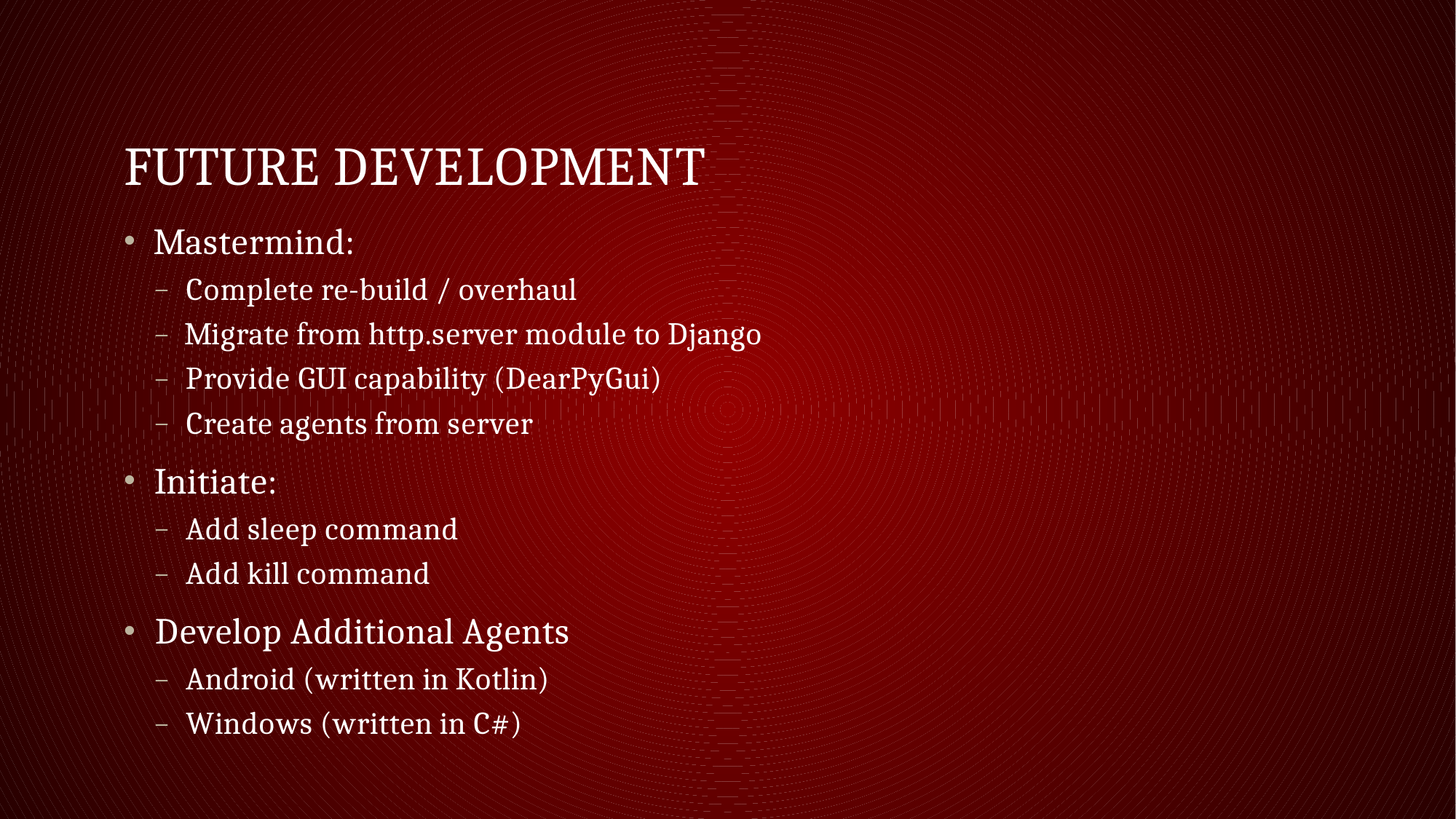

# Future Development
Mastermind:
Complete re-build / overhaul
Migrate from http.server module to Django
Provide GUI capability (DearPyGui)
Create agents from server
Initiate:
Add sleep command
Add kill command
Develop Additional Agents
Android (written in Kotlin)
Windows (written in C#)